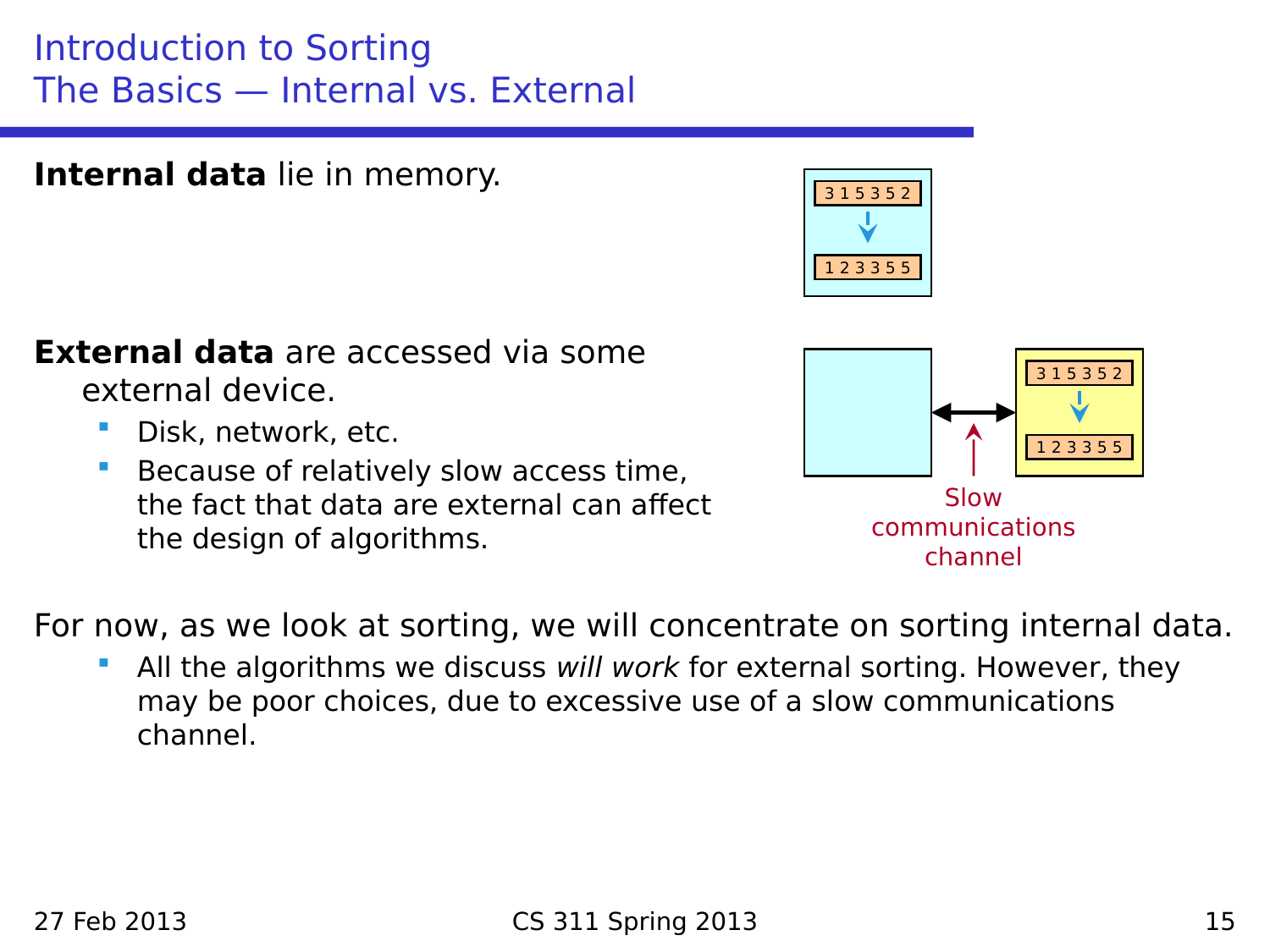

# Introduction to Sorting The Basics — Internal vs. External
Internal data lie in memory.

External data are accessed via some
external device.
Disk, network, etc.
Because of relatively slow access time,
the fact that data are external can affect
the design of algorithms.

For now, as we look at sorting, we will concentrate on sorting internal data.
All the algorithms we discuss will work for external sorting. However, they may be poor choices, due to excessive use of a slow communications channel.

3 1 5 3 5 2

1 2 3 3 5 5

3 1 5 3 5 2

1 2 3 3 5 5
Slow communications channel
27 Feb 2013
CS 311 Spring 2013
15